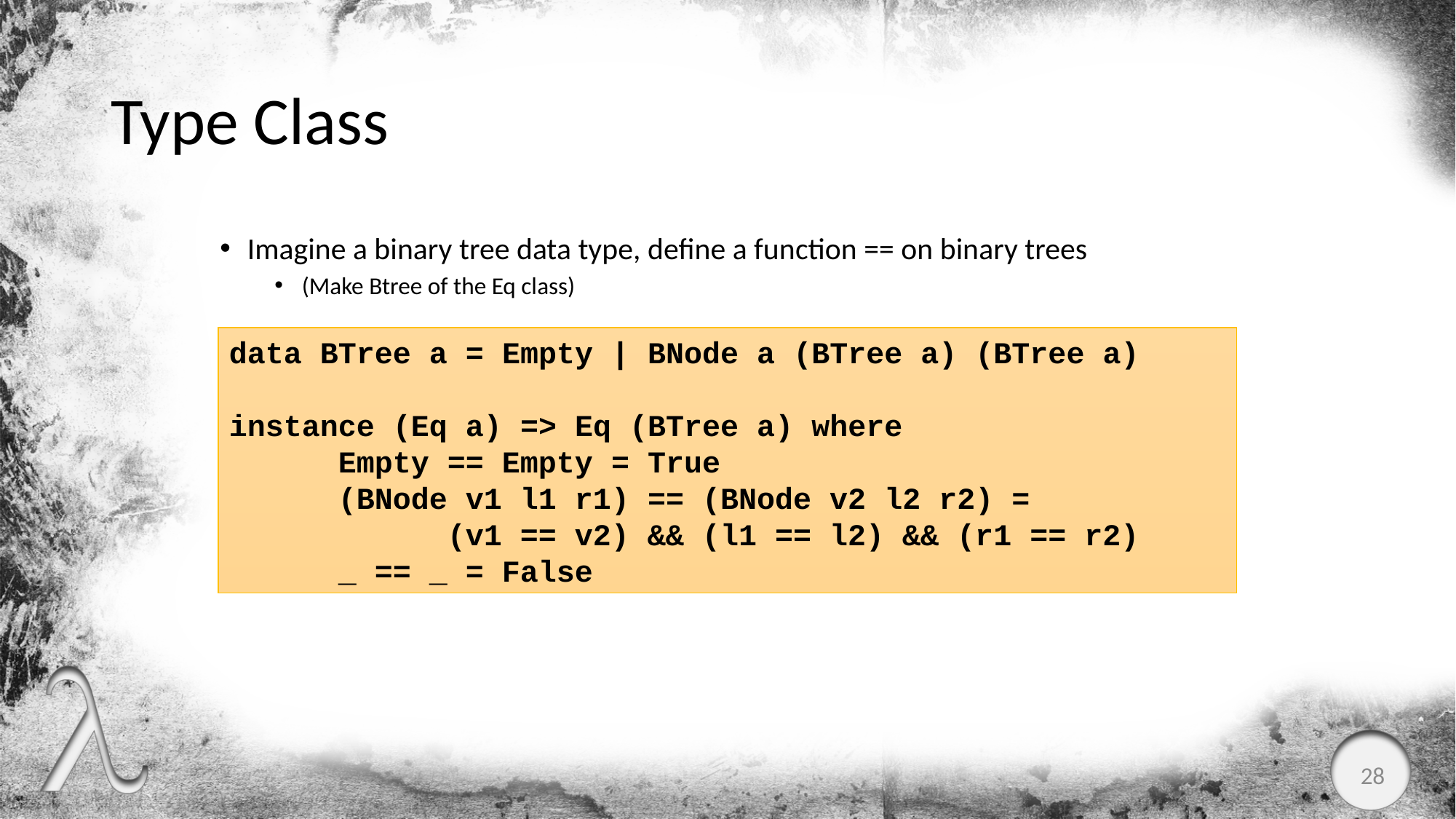

# Type Class
Imagine a binary tree data type, define a function == on binary trees
(Make Btree of the Eq class)
data BTree a = Empty | BNode a (BTree a) (BTree a)

instance (Eq a) => Eq (BTree a) where
	Empty == Empty = True
	(BNode v1 l1 r1) == (BNode v2 l2 r2) =
		(v1 == v2) && (l1 == l2) && (r1 == r2)
	_ == _ = False
28